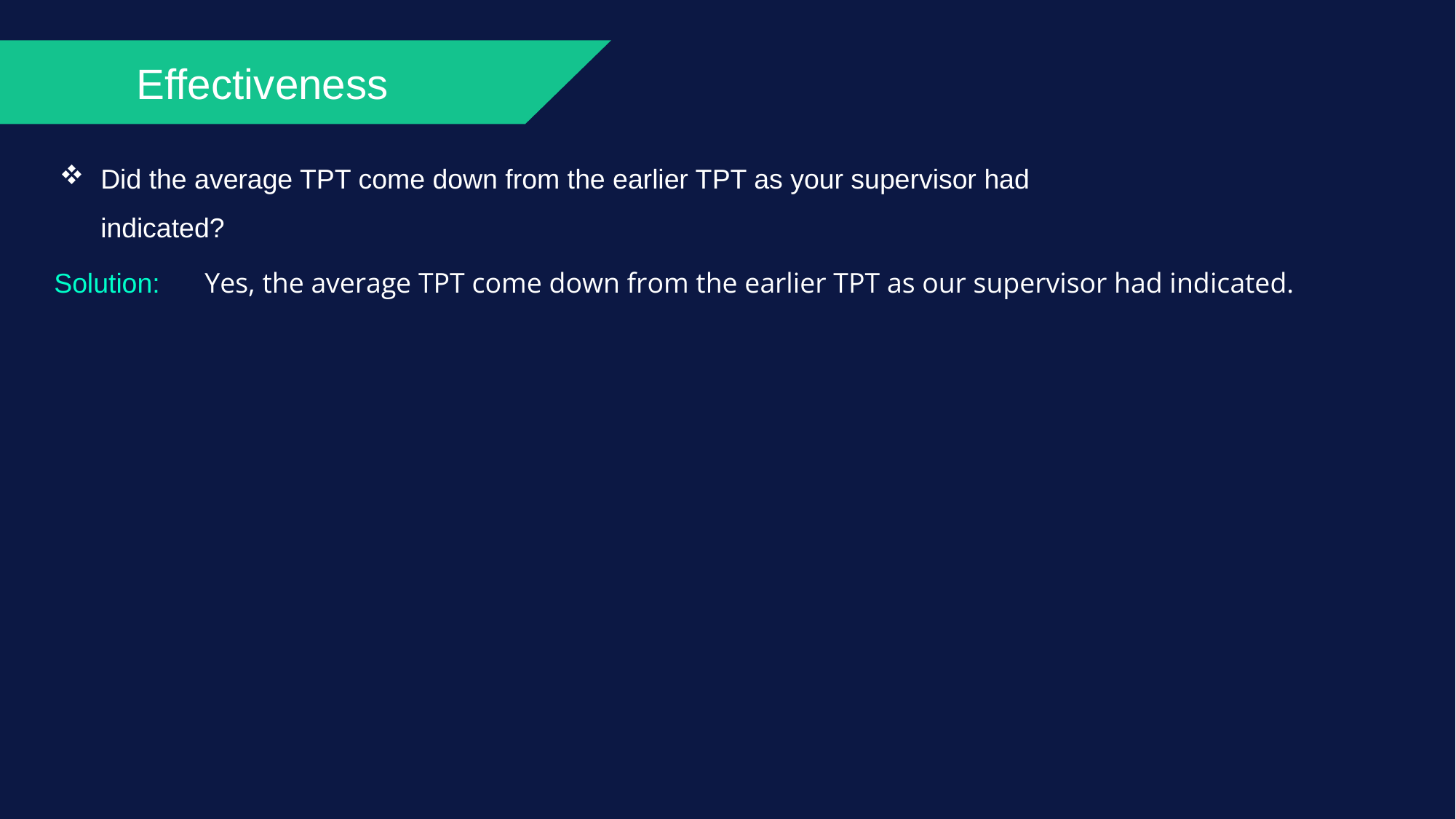

Effectiveness
Did the average TPT come down from the earlier TPT as your supervisor had indicated?
Solution:
Yes, the average TPT come down from the earlier TPT as our supervisor had indicated.